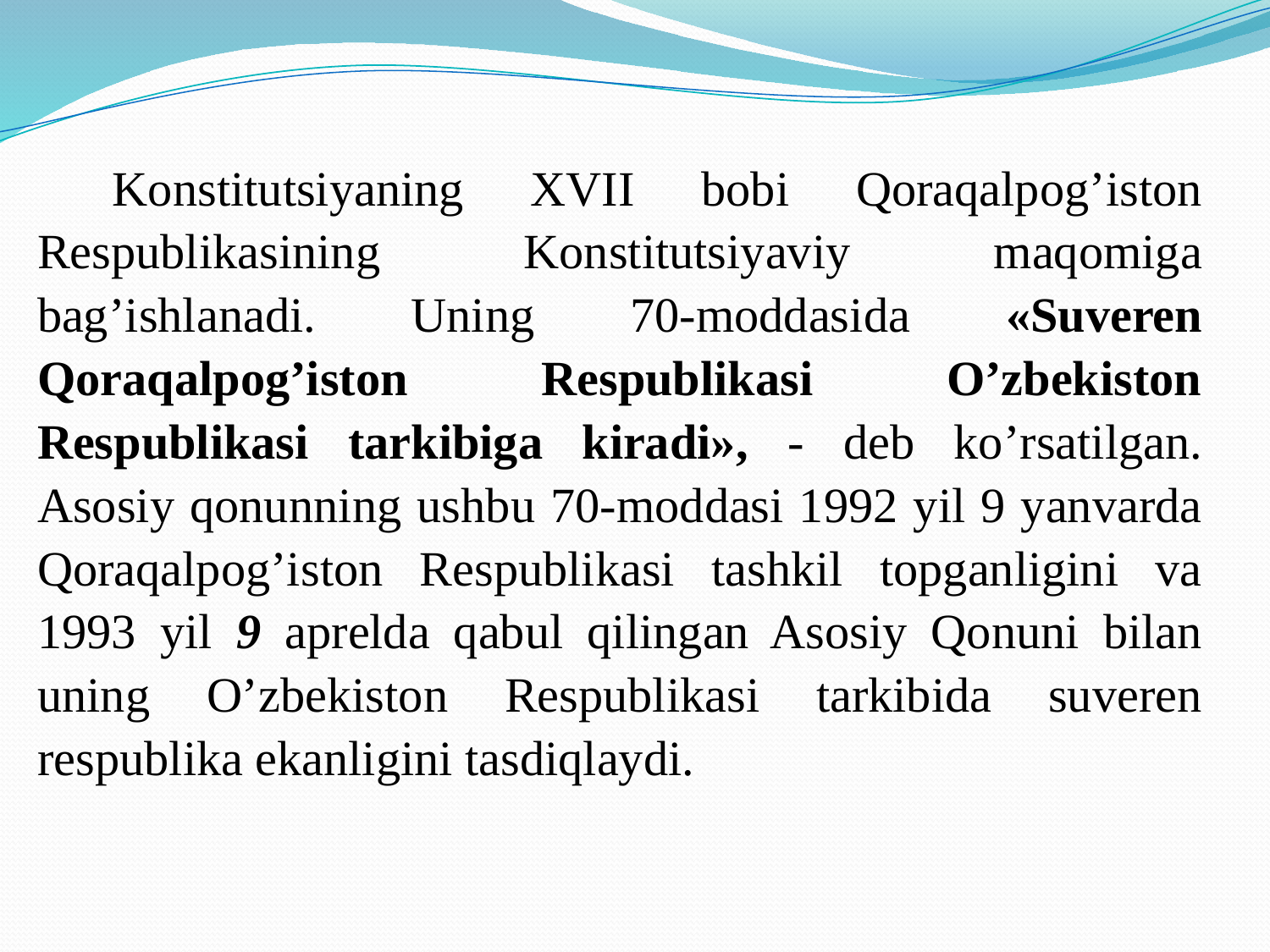

Konstitutsiyaning XVII bobi Qoraqalpog’iston Respublikasining Konstitutsiyaviy maqomiga bag’ishlanadi. Uning 70-moddasida «Suveren Qoraqalpog’iston Respublikasi O’zbekiston Respublikasi tarkibiga kiradi», - deb ko’rsatilgan. Asosiy qonunning ushbu 70-moddasi 1992 yil 9 yanvarda Qoraqalpog’iston Respublikasi tashkil topganligini va 1993 yil 9 aprelda qabul qilingan Asosiy Qonuni bilan uning O’zbekiston Respublikasi tarkibida suveren respublika ekanligini tasdiqlaydi.